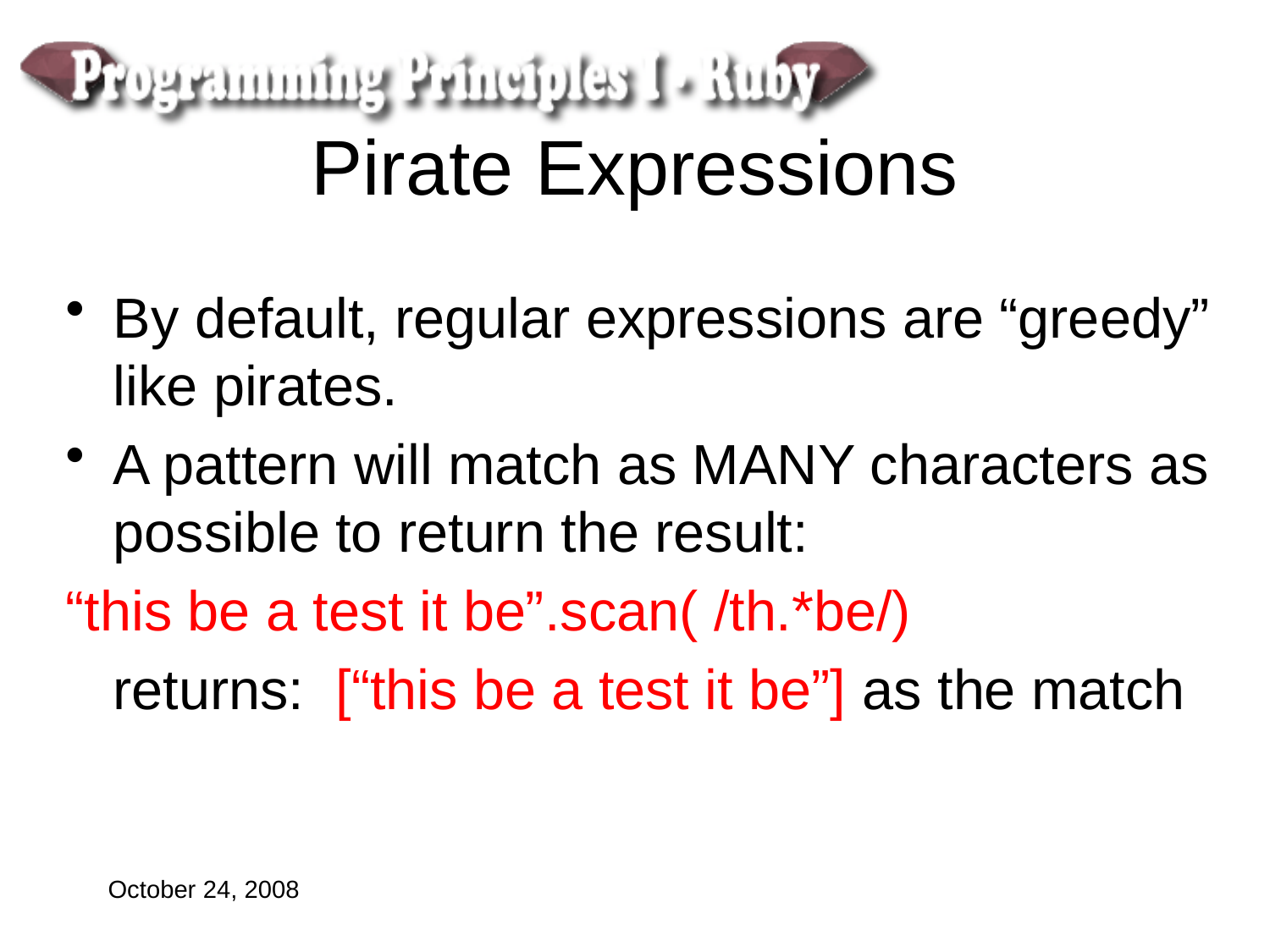

# Pirate Expressions
By default, regular expressions are “greedy” like pirates.
A pattern will match as MANY characters as possible to return the result:
“this be a test it be”.scan( /th.*be/)
	returns:  [“this be a test it be”] as the match
October 24, 2008